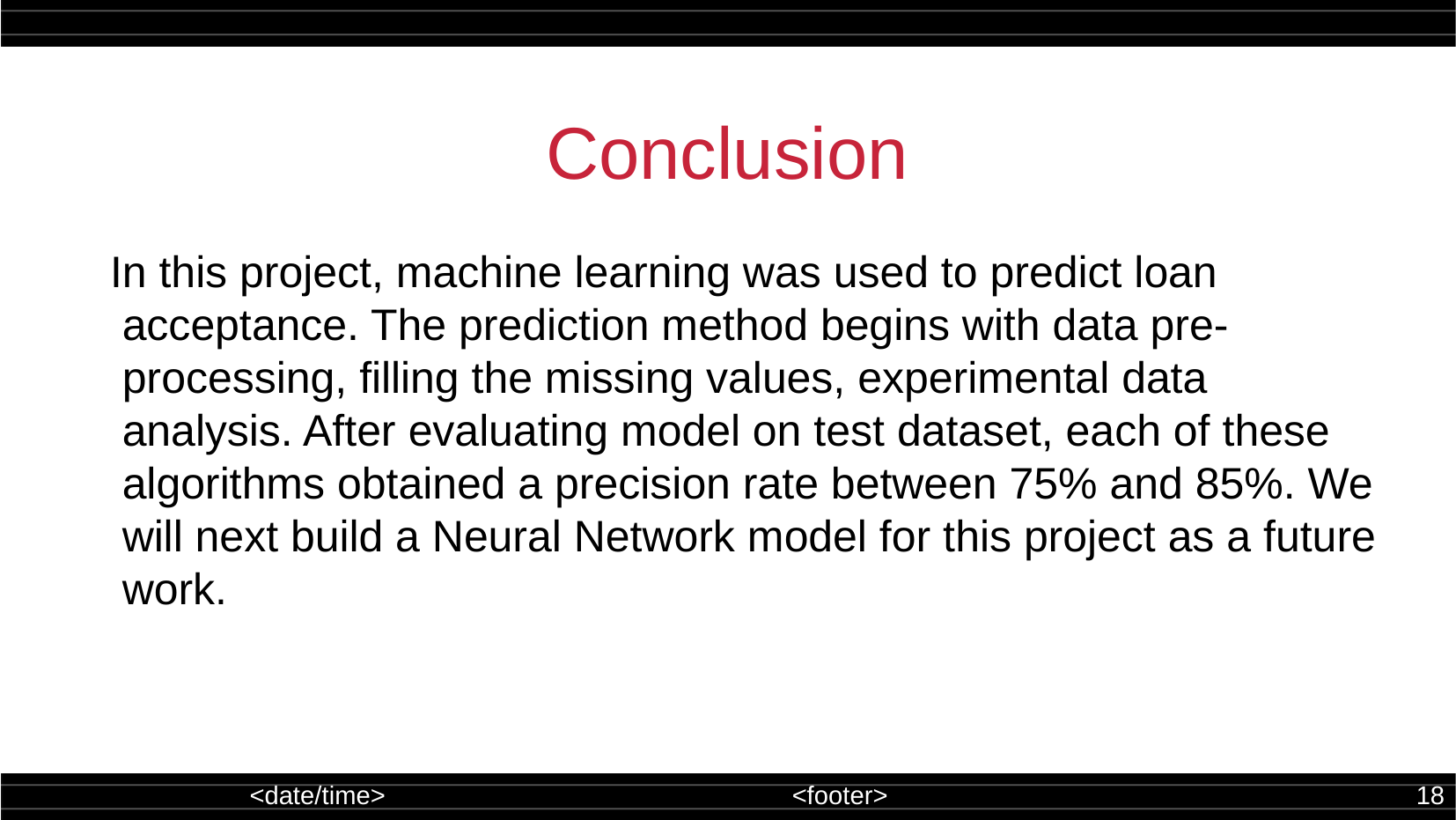

Conclusion
   In this project, machine learning was used to predict loan acceptance. The prediction method begins with data pre-processing, filling the missing values, experimental data analysis. After evaluating model on test dataset, each of these algorithms obtained a precision rate between 75% and 85%. We will next build a Neural Network model for this project as a future work.